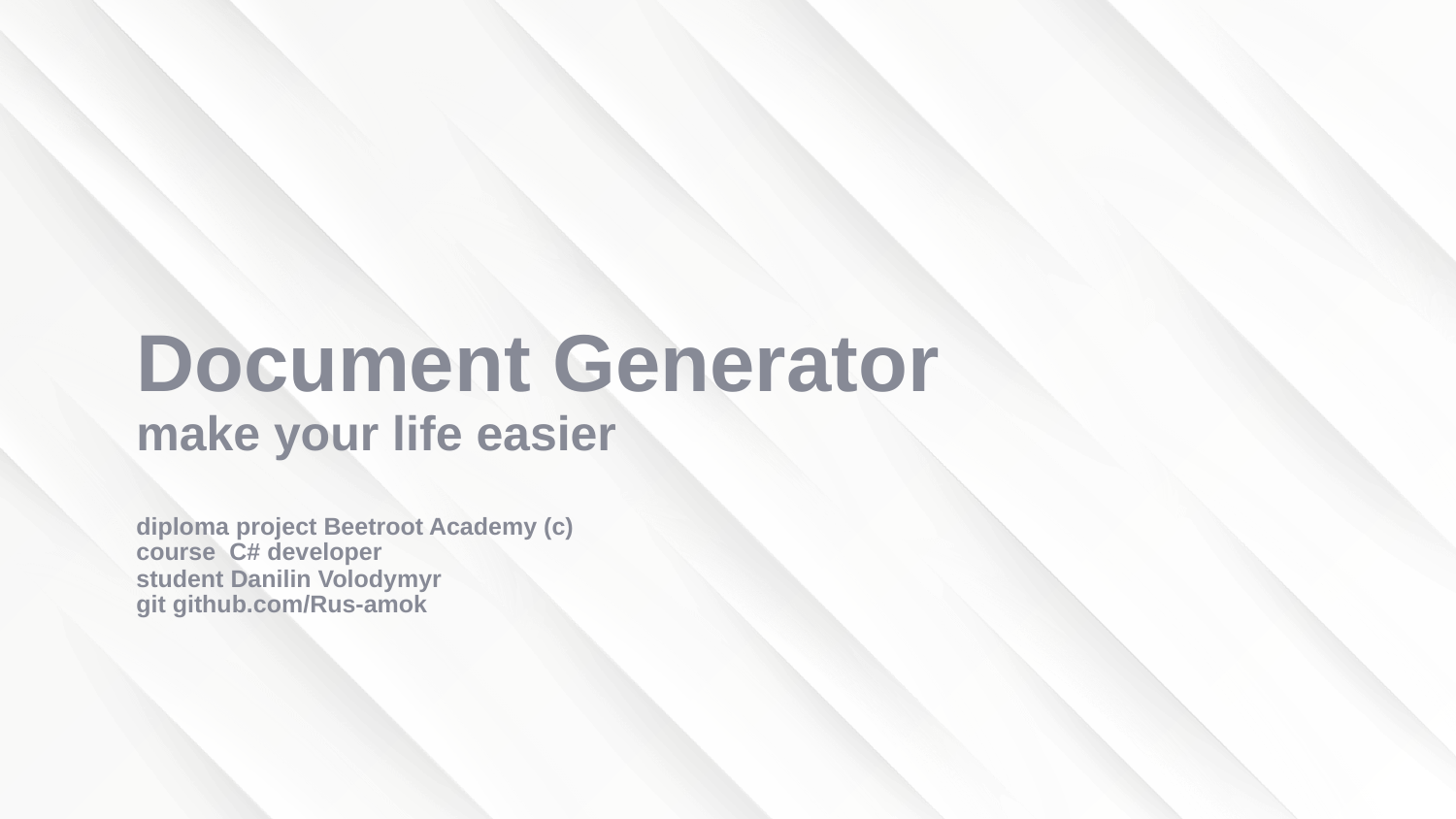

# Document Generator make your life easier diploma project Beetroot Academy (c) course  C# developer student Danilin Volodymyr git github.com/Rus-amok